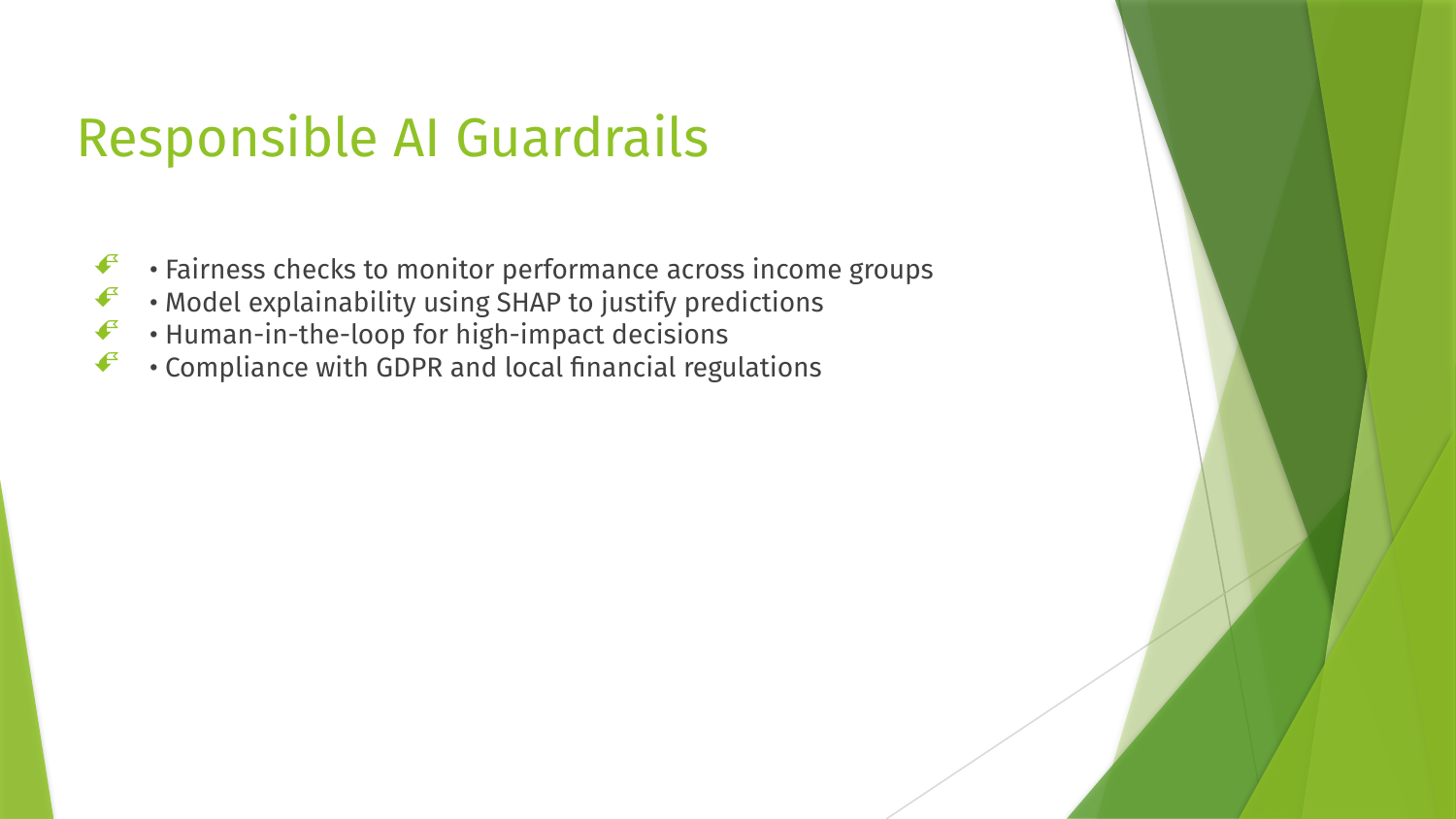

# Responsible AI Guardrails
• Fairness checks to monitor performance across income groups
• Model explainability using SHAP to justify predictions
• Human-in-the-loop for high-impact decisions
• Compliance with GDPR and local financial regulations